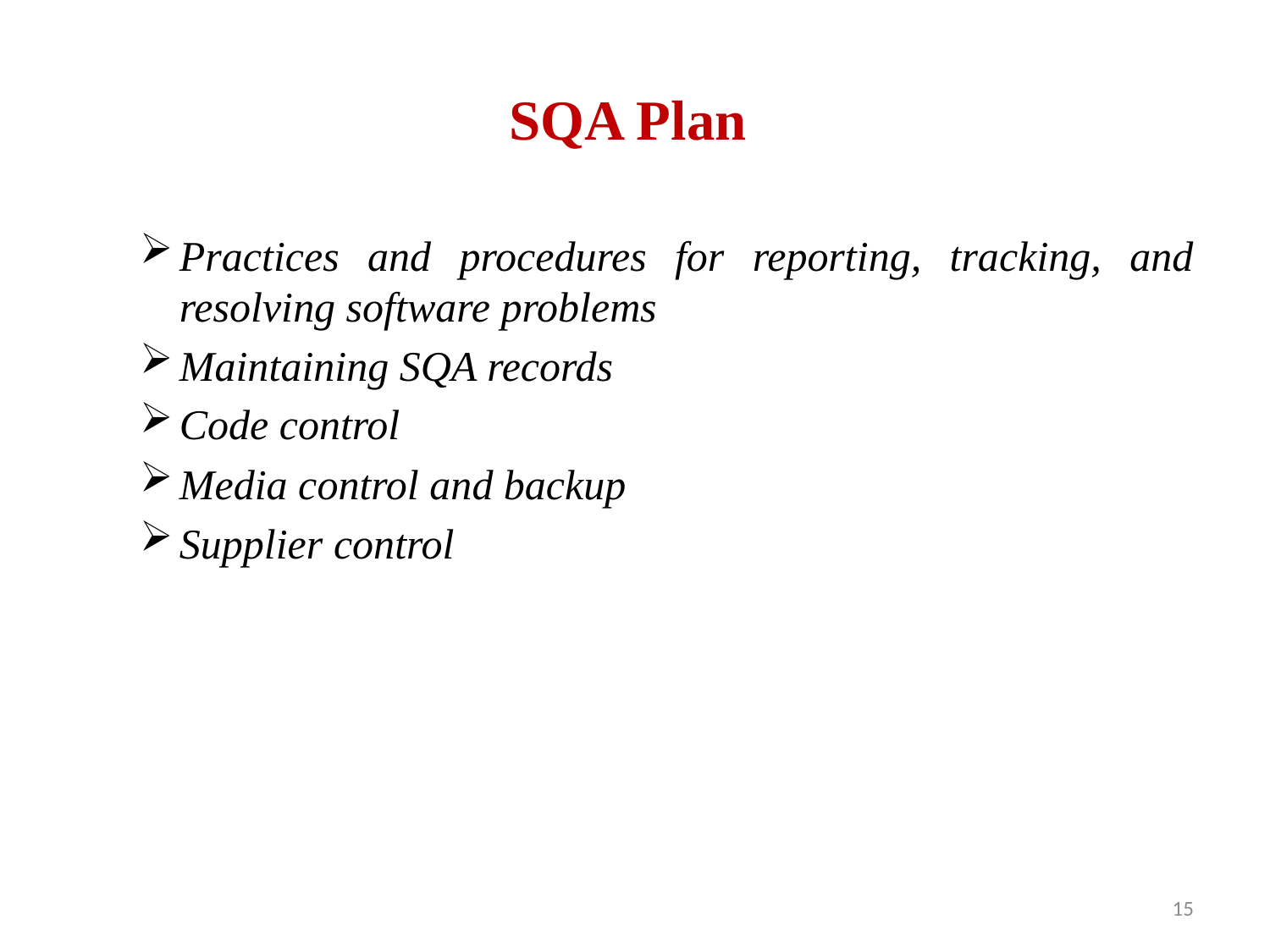

# SQA Plan
Practices and procedures for reporting, tracking, and resolving software problems
Maintaining SQA records
Code control
Media control and backup
Supplier control

15